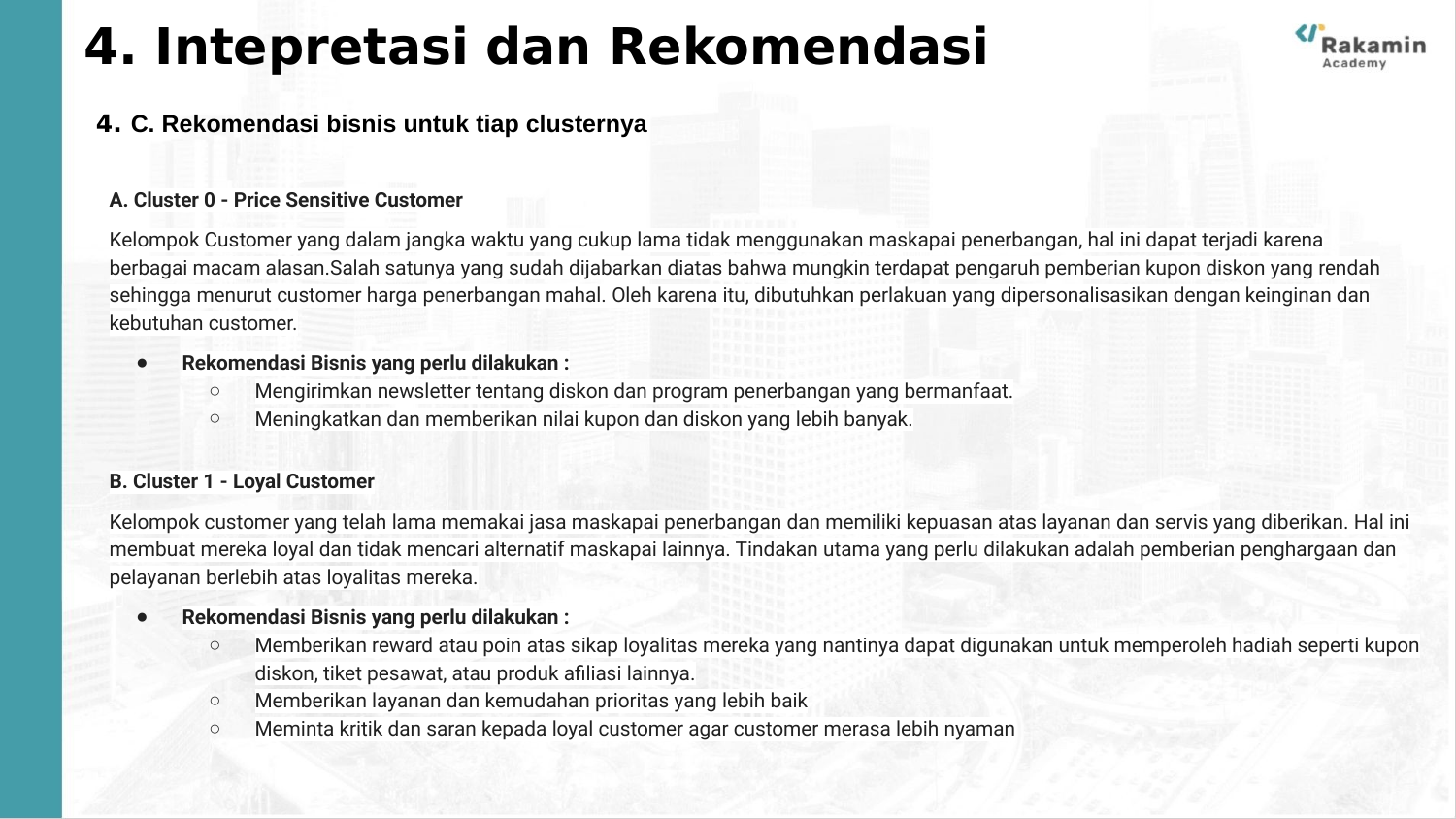

# 4. Intepretasi dan Rekomendasi
4. C. Rekomendasi bisnis untuk tiap clusternya

A. Cluster 0 - Price Sensitive Customer
Kelompok Customer yang dalam jangka waktu yang cukup lama tidak menggunakan maskapai penerbangan, hal ini dapat terjadi karena berbagai macam alasan.Salah satunya yang sudah dijabarkan diatas bahwa mungkin terdapat pengaruh pemberian kupon diskon yang rendah sehingga menurut customer harga penerbangan mahal. Oleh karena itu, dibutuhkan perlakuan yang dipersonalisasikan dengan keinginan dan kebutuhan customer.
Rekomendasi Bisnis yang perlu dilakukan :
Mengirimkan newsletter tentang diskon dan program penerbangan yang bermanfaat.
Meningkatkan dan memberikan nilai kupon dan diskon yang lebih banyak.

B. Cluster 1 - Loyal Customer
Kelompok customer yang telah lama memakai jasa maskapai penerbangan dan memiliki kepuasan atas layanan dan servis yang diberikan. Hal ini membuat mereka loyal dan tidak mencari alternatif maskapai lainnya. Tindakan utama yang perlu dilakukan adalah pemberian penghargaan dan pelayanan berlebih atas loyalitas mereka.
Rekomendasi Bisnis yang perlu dilakukan :
Memberikan reward atau poin atas sikap loyalitas mereka yang nantinya dapat digunakan untuk memperoleh hadiah seperti kupon diskon, tiket pesawat, atau produk afiliasi lainnya.
Memberikan layanan dan kemudahan prioritas yang lebih baik
Meminta kritik dan saran kepada loyal customer agar customer merasa lebih nyaman